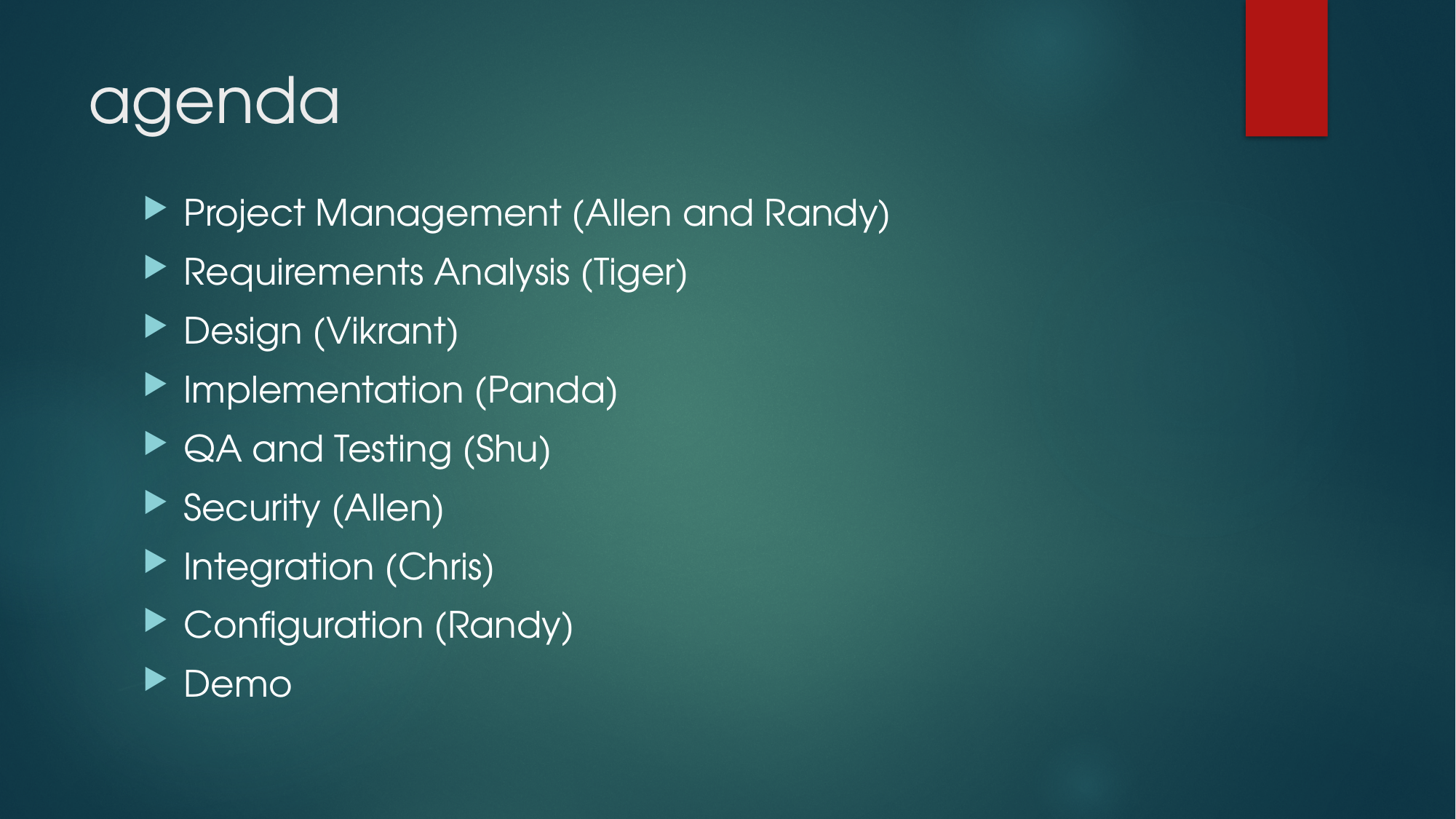

# agenda
Project Management (Allen and Randy)
Requirements Analysis (Tiger)
Design (Vikrant)
Implementation (Panda)
QA and Testing (Shu)
Security (Allen)
Integration (Chris)
Configuration (Randy)
Demo